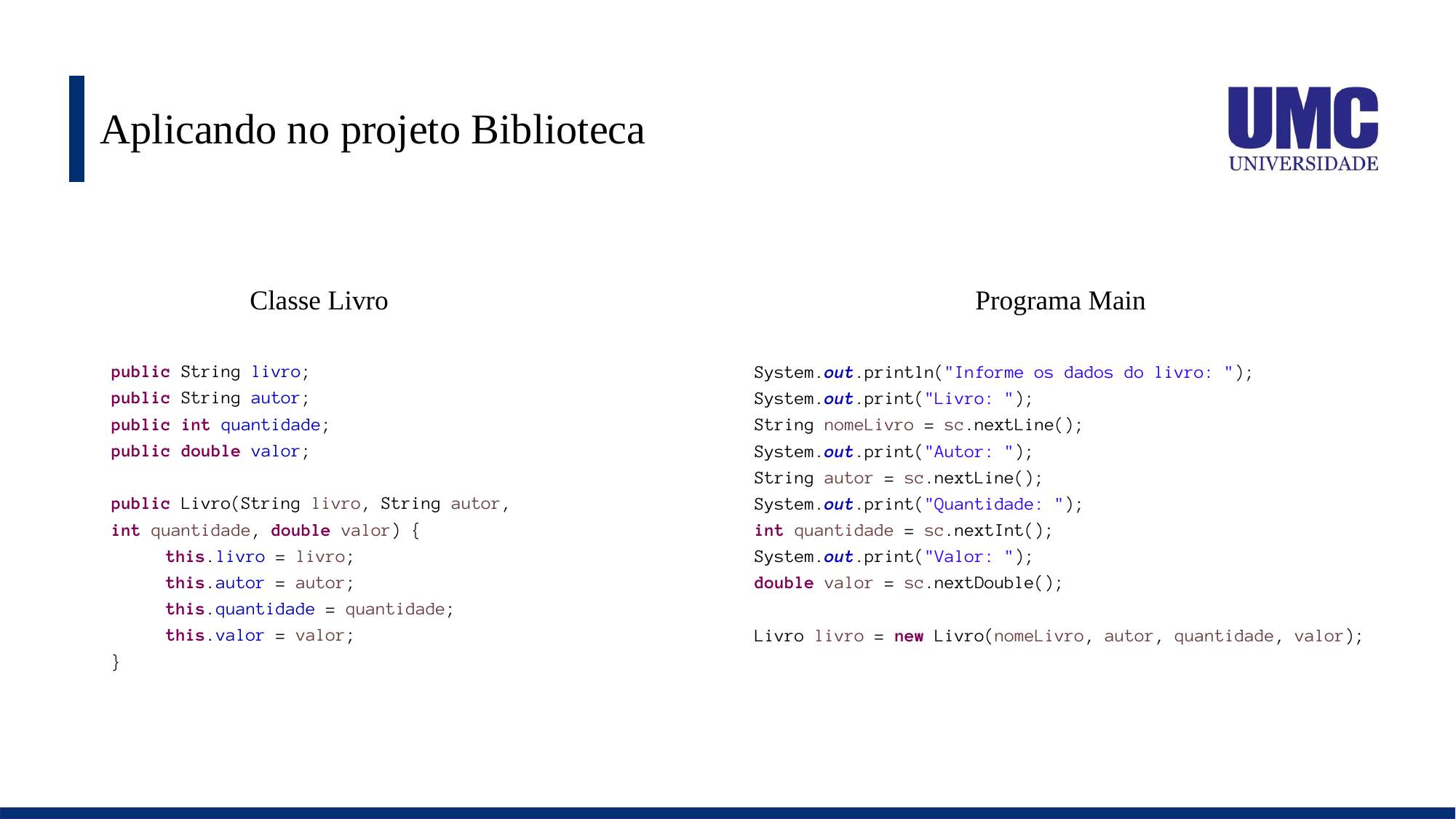

# Aplicando no projeto Biblioteca
Classe Livro
Programa Main
public String livro;
public String autor;
public int quantidade;
public double valor;

public Livro(String livro, String autor,
int quantidade, double valor) {
this.livro = livro;
this.autor = autor;
this.quantidade = quantidade;
this.valor = valor;
}
System.out.println("Informe os dados do livro: ");
System.out.print("Livro: ");
String nomeLivro = sc.nextLine();
System.out.print("Autor: ");
String autor = sc.nextLine();
System.out.print("Quantidade: ");
int quantidade = sc.nextInt();
System.out.print("Valor: ");
double valor = sc.nextDouble();

Livro livro = new Livro(nomeLivro, autor, quantidade, valor);